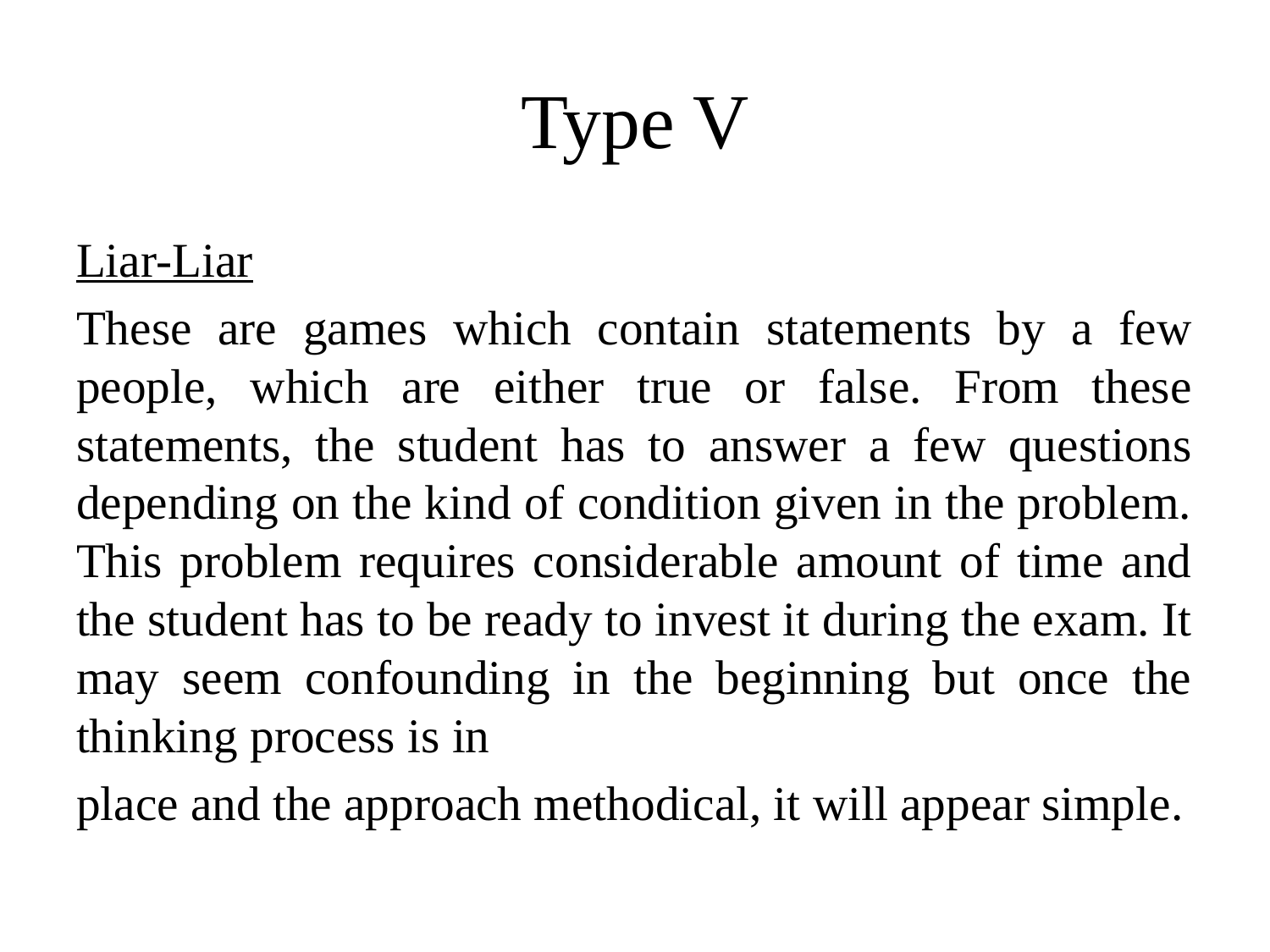

# Type V
Liar-Liar
These are games which contain statements by a few people, which are either true or false. From these statements, the student has to answer a few questions depending on the kind of condition given in the problem. This problem requires considerable amount of time and the student has to be ready to invest it during the exam. It may seem confounding in the beginning but once the thinking process is in
place and the approach methodical, it will appear simple.